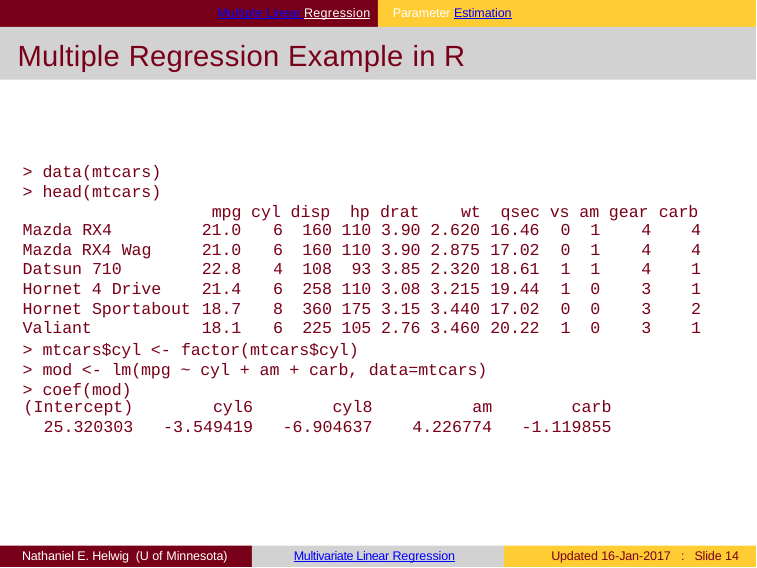

Multiple Linear Regression	Parameter Estimation

# Multiple Regression Example in R
> data(mtcars)
> head(mtcars)
mpg cyl disp  hp drat
wt  qsec vs am gear carb
| Mazda RX4 | 21.0 | 6 | 160 110 3.90 2.620 16.46 | 0 | 1 | 4 | 4 |
| --- | --- | --- | --- | --- | --- | --- | --- |
| Mazda RX4 Wag | 21.0 | 6 | 160 110 3.90 2.875 17.02 | 0 | 1 | 4 | 4 |
| Datsun 710 | 22.8 | 4 | 108 93 3.85 2.320 18.61 | 1 | 1 | 4 | 1 |
| Hornet 4 Drive | 21.4 | 6 | 258 110 3.08 3.215 19.44 | 1 | 0 | 3 | 1 |
| Hornet Sportabout | 18.7 | 8 | 360 175 3.15 3.440 17.02 | 0 | 0 | 3 | 2 |
| Valiant | 18.1 | 6 | 225 105 2.76 3.460 20.22 | 1 | 0 | 3 | 1 |
> mtcars$cyl <- factor(mtcars$cyl)
> mod <- lm(mpg ~ cyl + am + carb, data=mtcars)
> coef(mod)
| (Intercept) | cyl6 | cyl8 | am | carb |
| --- | --- | --- | --- | --- |
| 25.320303 | -3.549419 | -6.904637 | 4.226774 | -1.119855 |

Nathaniel E. Helwig  (U of Minnesota)
Multivariate Linear Regression
Updated 16-Jan-2017   :   Slide 14